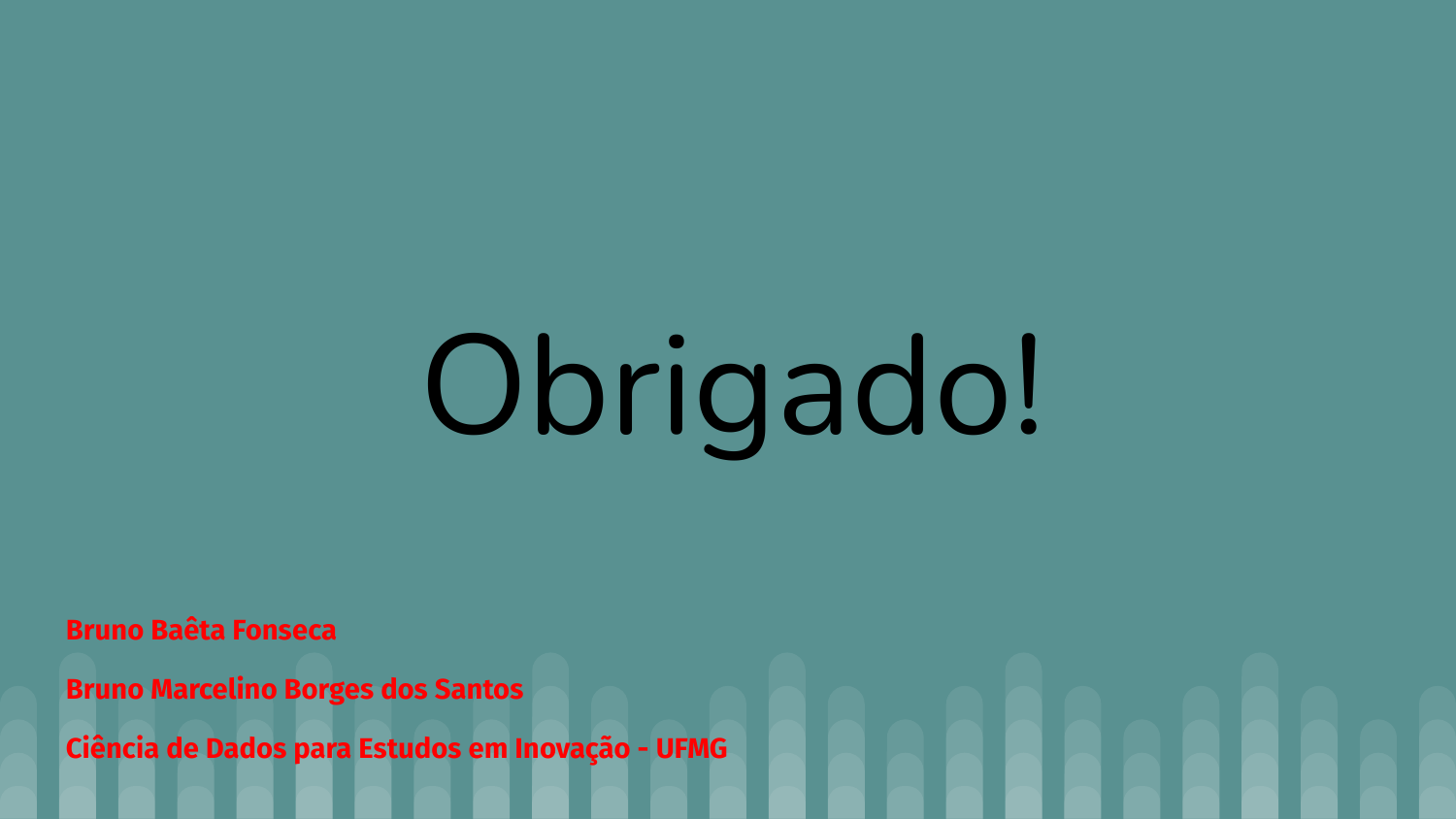

Obrigado!
Bruno Baêta Fonseca
Bruno Marcelino Borges dos Santos
Ciência de Dados para Estudos em Inovação - UFMG